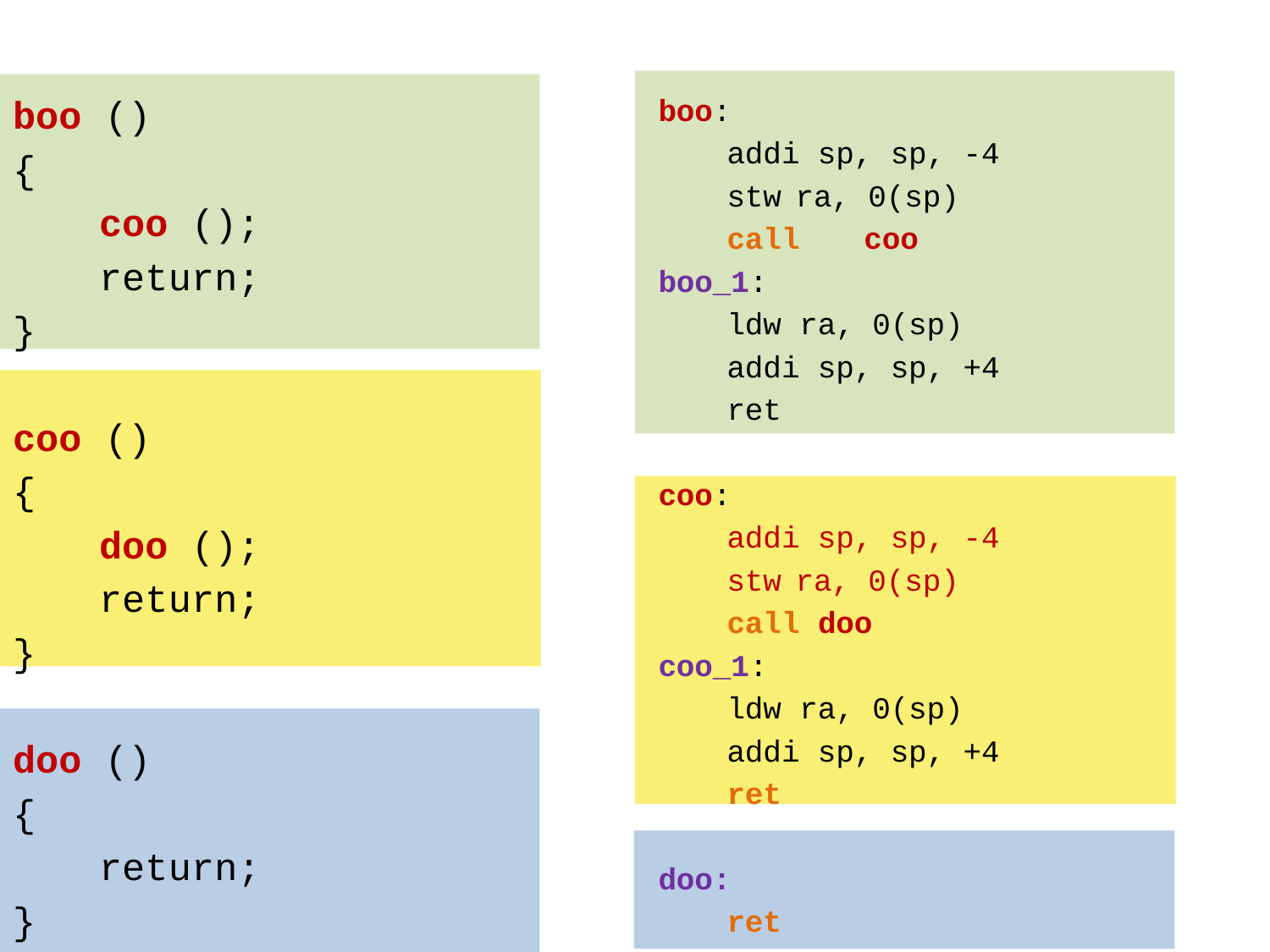

#

boo ()
{
	coo ();
	return;
}

coo ()
{
	doo ();
	return;
}

doo ()
{
	return;
}

boo:
	addi sp, sp, -4
	stw	ra, 0(sp)
	call	coo
boo_1:
	ldw ra, 0(sp)
	addi sp, sp, +4
	ret

coo:
	addi sp, sp, -4
	stw	ra, 0(sp)
	call doo
coo_1:
	ldw ra, 0(sp)
	addi sp, sp, +4
	ret

doo:
	ret